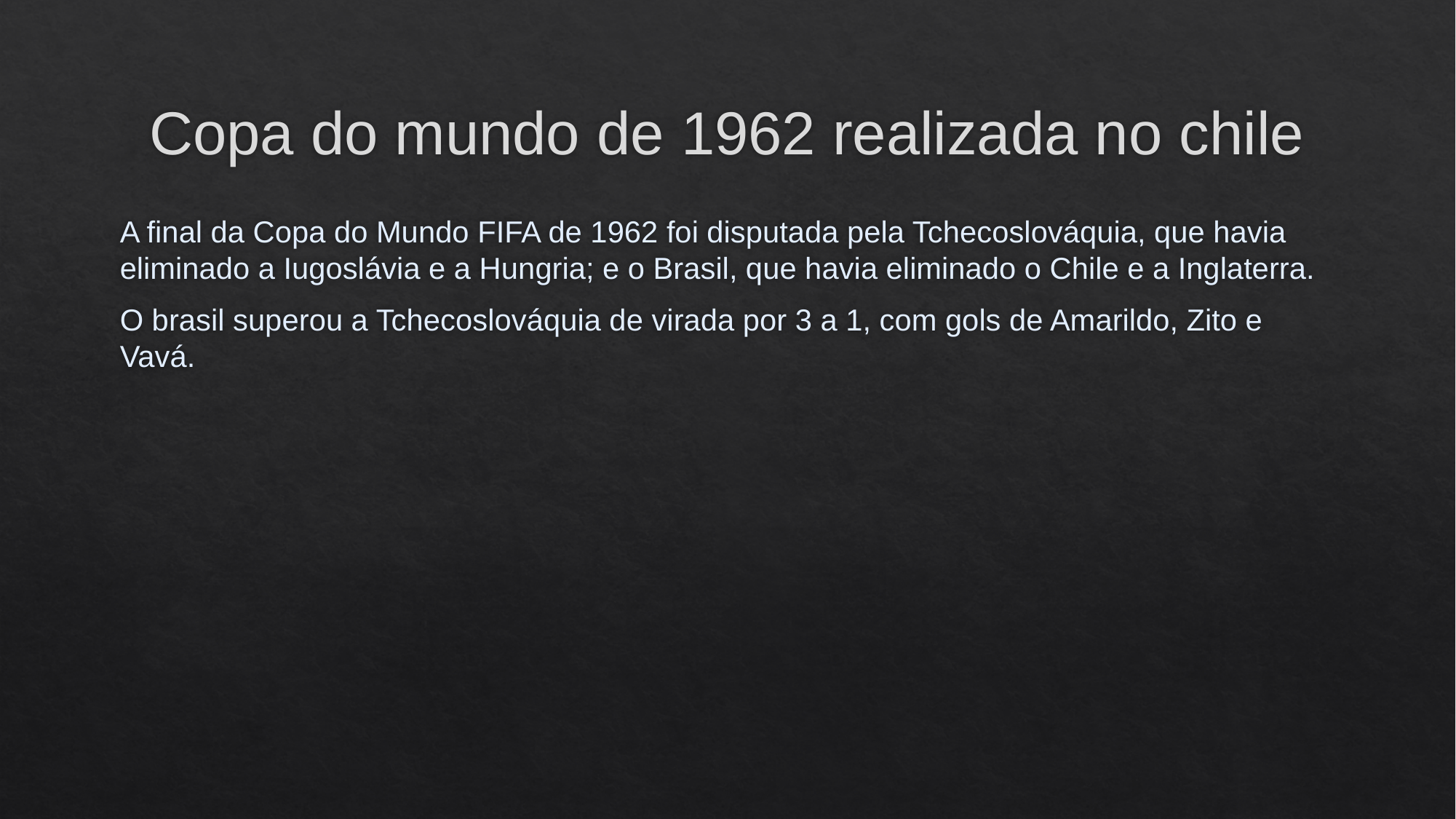

# Copa do mundo de 1962 realizada no chile
A final da Copa do Mundo FIFA de 1962 foi disputada pela Tchecoslováquia, que havia eliminado a Iugoslávia e a Hungria; e o Brasil, que havia eliminado o Chile e a Inglaterra.
O brasil superou a Tchecoslováquia de virada por 3 a 1, com gols de Amarildo, Zito e Vavá.